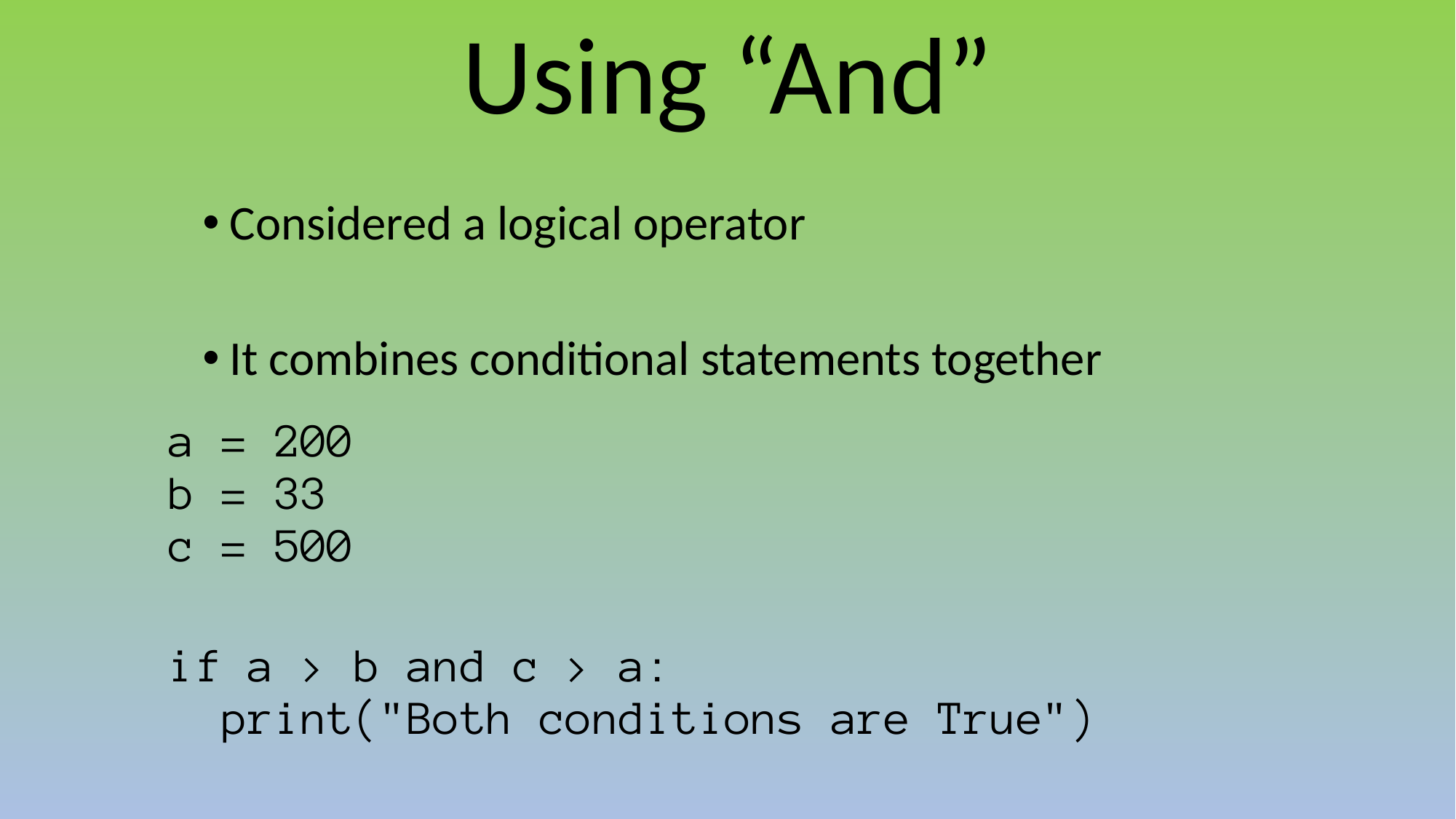

# Using “And”
Considered a logical operator

It combines conditional statements together
a = 200
b = 33
c = 500
if a > b and c > a:
  print("Both conditions are True")